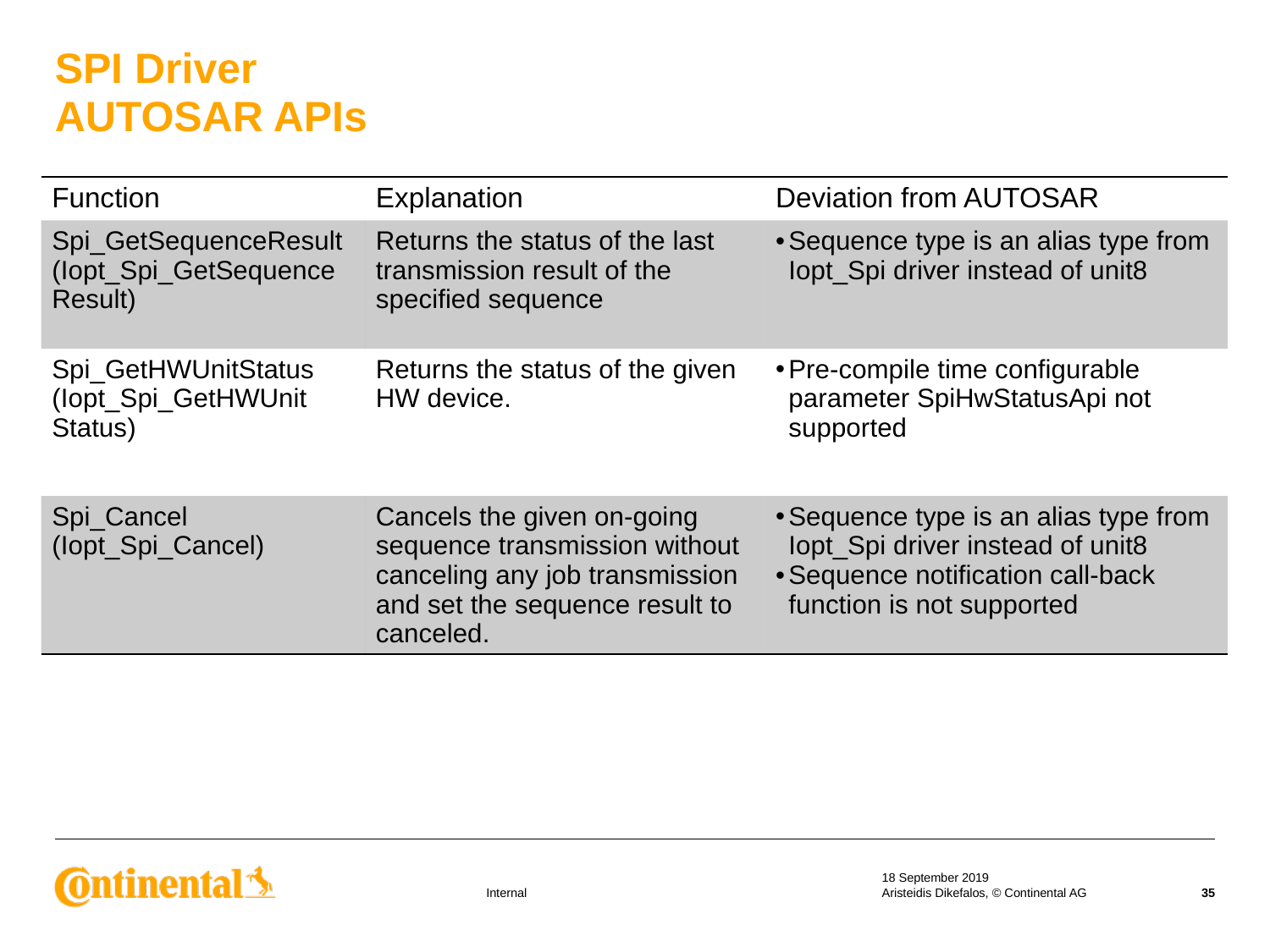

# SPI Driver AUTOSAR APIs
| Function | Explanation | Deviation from AUTOSAR |
| --- | --- | --- |
| Spi\_GetSequenceResult (Iopt\_Spi\_GetSequence Result) | Returns the status of the last transmission result of the specified sequence | Sequence type is an alias type from Iopt\_Spi driver instead of unit8 |
| Spi\_GetHWUnitStatus (Iopt\_Spi\_GetHWUnit Status) | Returns the status of the given HW device. | Pre-compile time configurable parameter SpiHwStatusApi not supported |
| Spi\_Cancel (Iopt\_Spi\_Cancel) | Cancels the given on-going sequence transmission without canceling any job transmission and set the sequence result to canceled. | Sequence type is an alias type from Iopt\_Spi driver instead of unit8 Sequence notification call-back function is not supported |
18 September 2019
Aristeidis Dikefalos, © Continental AG
35